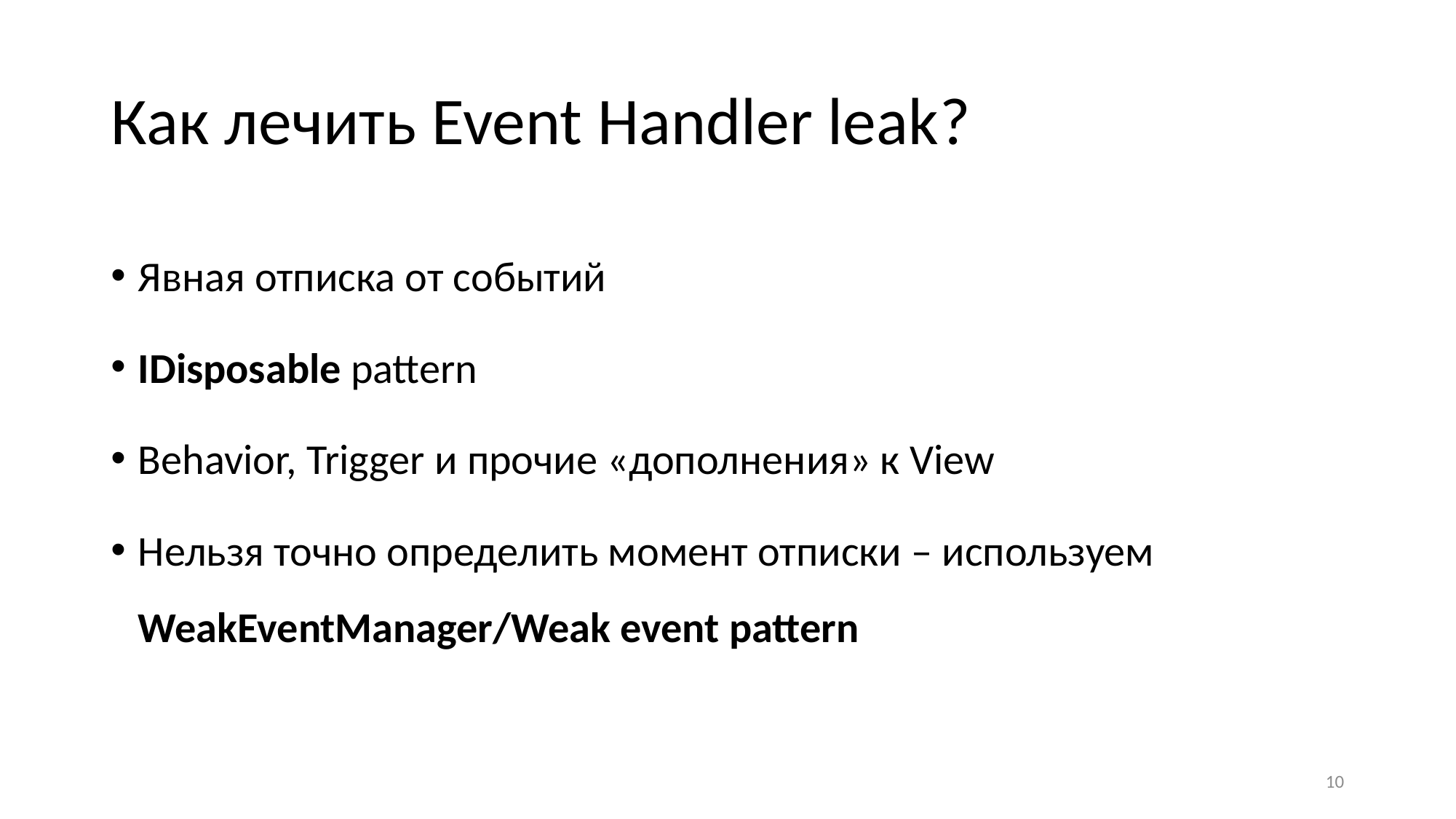

# Как лечить Event Handler leak?
Явная отписка от событий
IDisposable pattern
Behavior, Trigger и прочие «дополнения» к View
Нельзя точно определить момент отписки – используем WeakEventManager/Weak event pattern
10